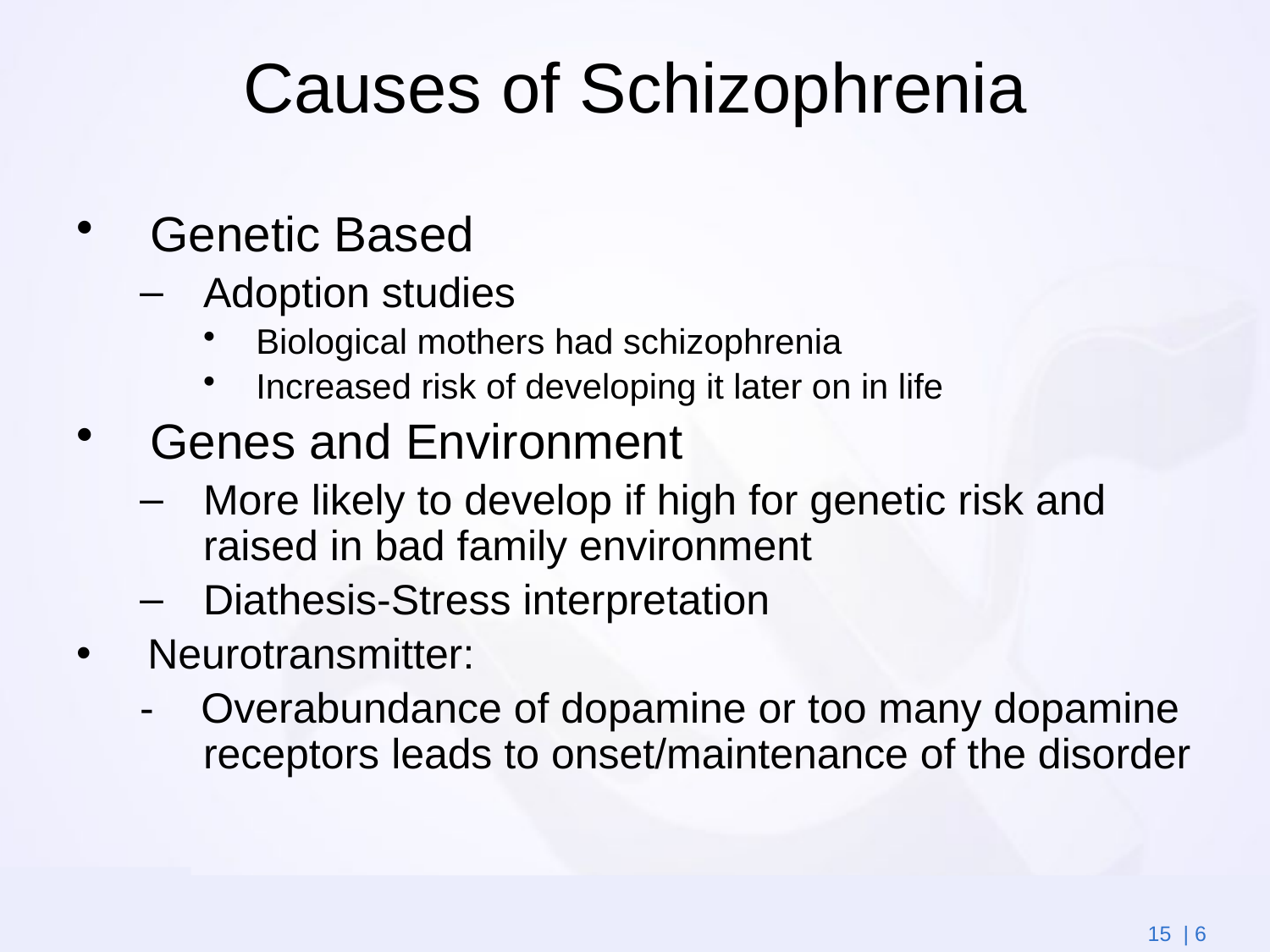

# Causes of Schizophrenia
Genetic Based
Adoption studies
Biological mothers had schizophrenia
Increased risk of developing it later on in life
Genes and Environment
More likely to develop if high for genetic risk and raised in bad family environment
Diathesis-Stress interpretation
Neurotransmitter:
-    Overabundance of dopamine or too many dopamine receptors leads to onset/maintenance of the disorder